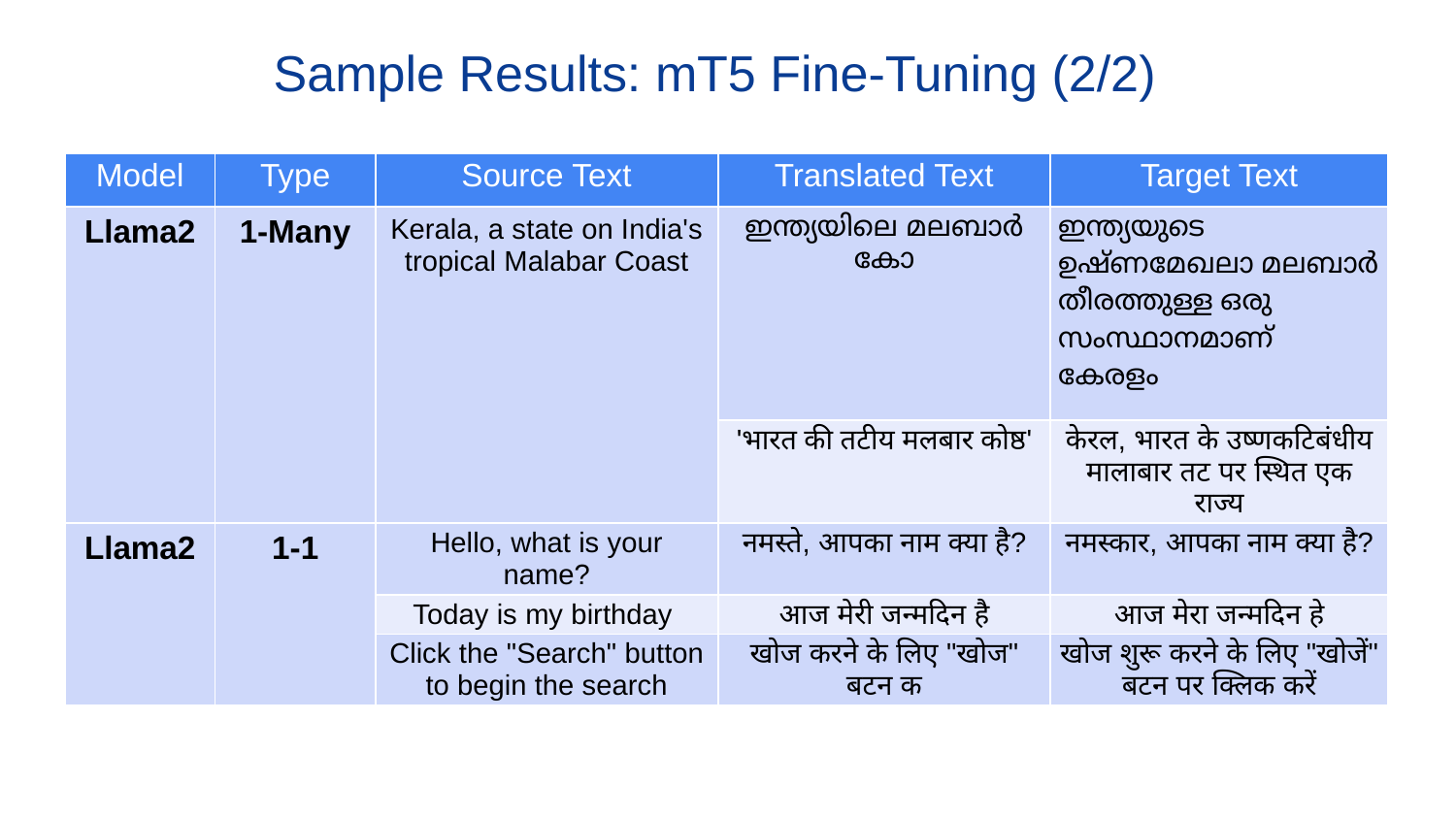

Sample Results: mT5 Fine-Tuning (2/2)
| Model | Type | Source Text | Translated Text | Target Text |
| --- | --- | --- | --- | --- |
| Llama2 | 1-Many | Kerala, a state on India's tropical Malabar Coast | ഇന്ത്യയിലെ മലബാർ കോ | ഇന്ത്യയുടെ ഉഷ്ണമേഖലാ മലബാർ തീരത്തുള്ള ഒരു സംസ്ഥാനമാണ് കേരളം |
|  |  |  | 'भारत की तटीय मलबार कोष्ठ' | केरल, भारत के उष्णकटिबंधीय मालाबार तट पर स्थित एक राज्य |
| Llama2 | 1-1 | Hello, what is your name? | नमस्ते, आपका नाम क्या है? | नमस्कार, आपका नाम क्या है? |
|  |  | Today is my birthday | आज मेरी जन्मदिन है | आज मेरा जन्मदिन हे |
|  |  | Click the "Search" button to begin the search | खोज करने के लिए "खोज" बटन क | खोज शुरू करने के लिए "खोजें" बटन पर क्लिक करें |